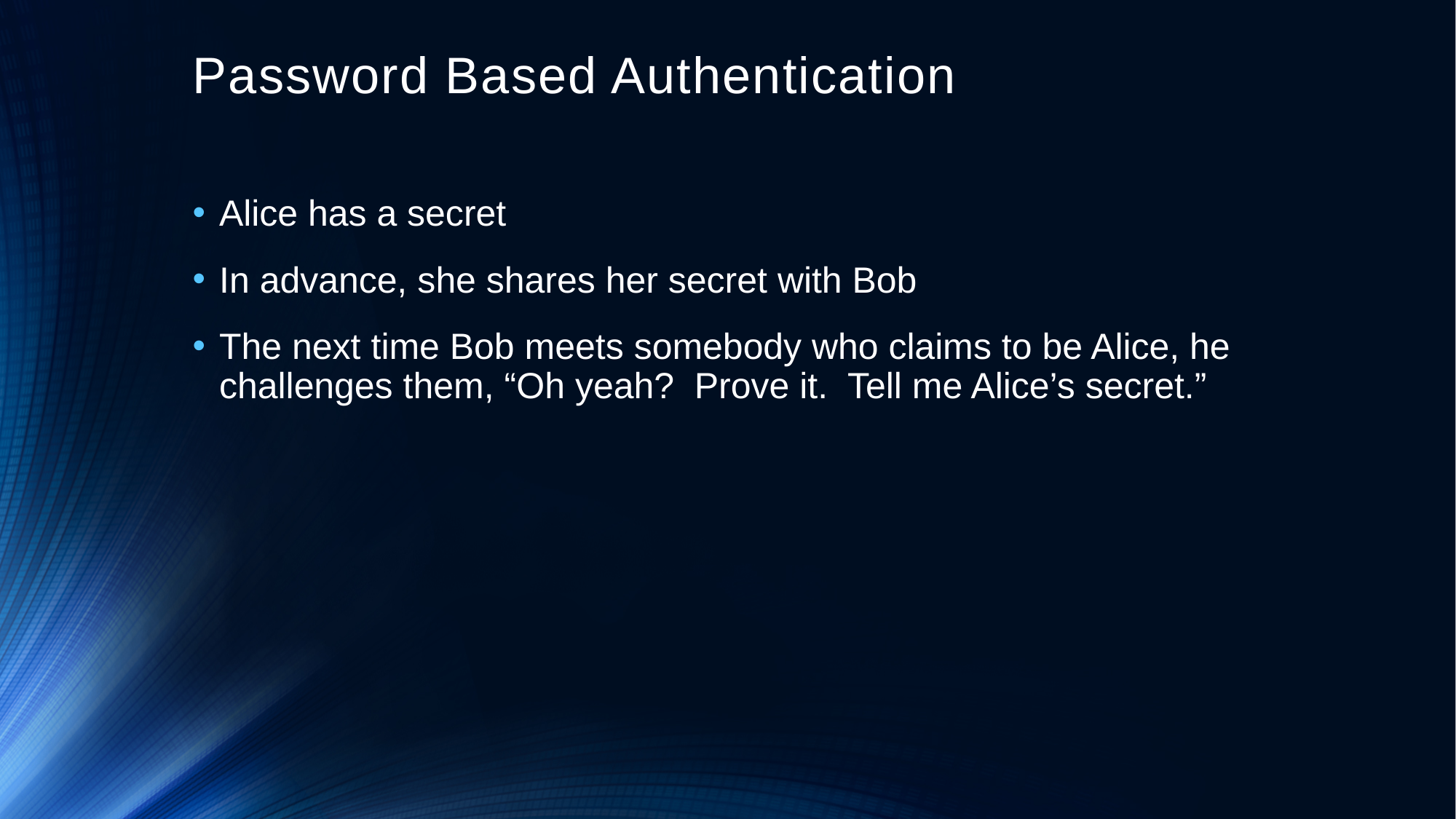

# Password Based Authentication

Alice has a secret
In advance, she shares her secret with Bob
The next time Bob meets somebody who claims to be Alice, he challenges them, “Oh yeah?  Prove it.  Tell me Alice’s secret.”